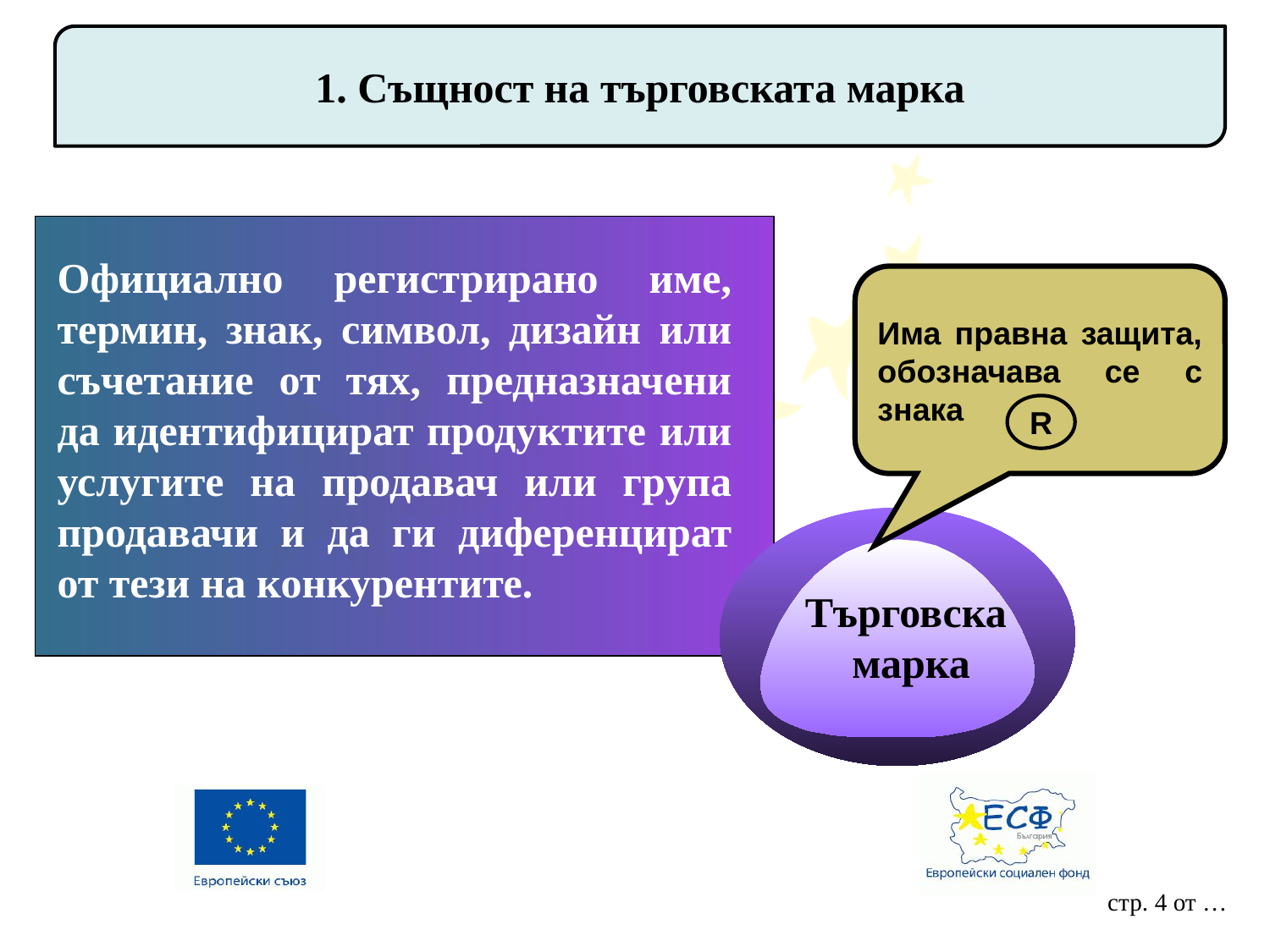

1. Същност на търговската марка

Официално регистрирано име, термин, знак, символ, дизайн или съчетание от тях, предназначени да идентифицират продуктите или услугите на продавач или група продавачи и да ги диференцират от тези на конкурентите.
Има правна защита, обозначава се с знака
R

Търговска
марка